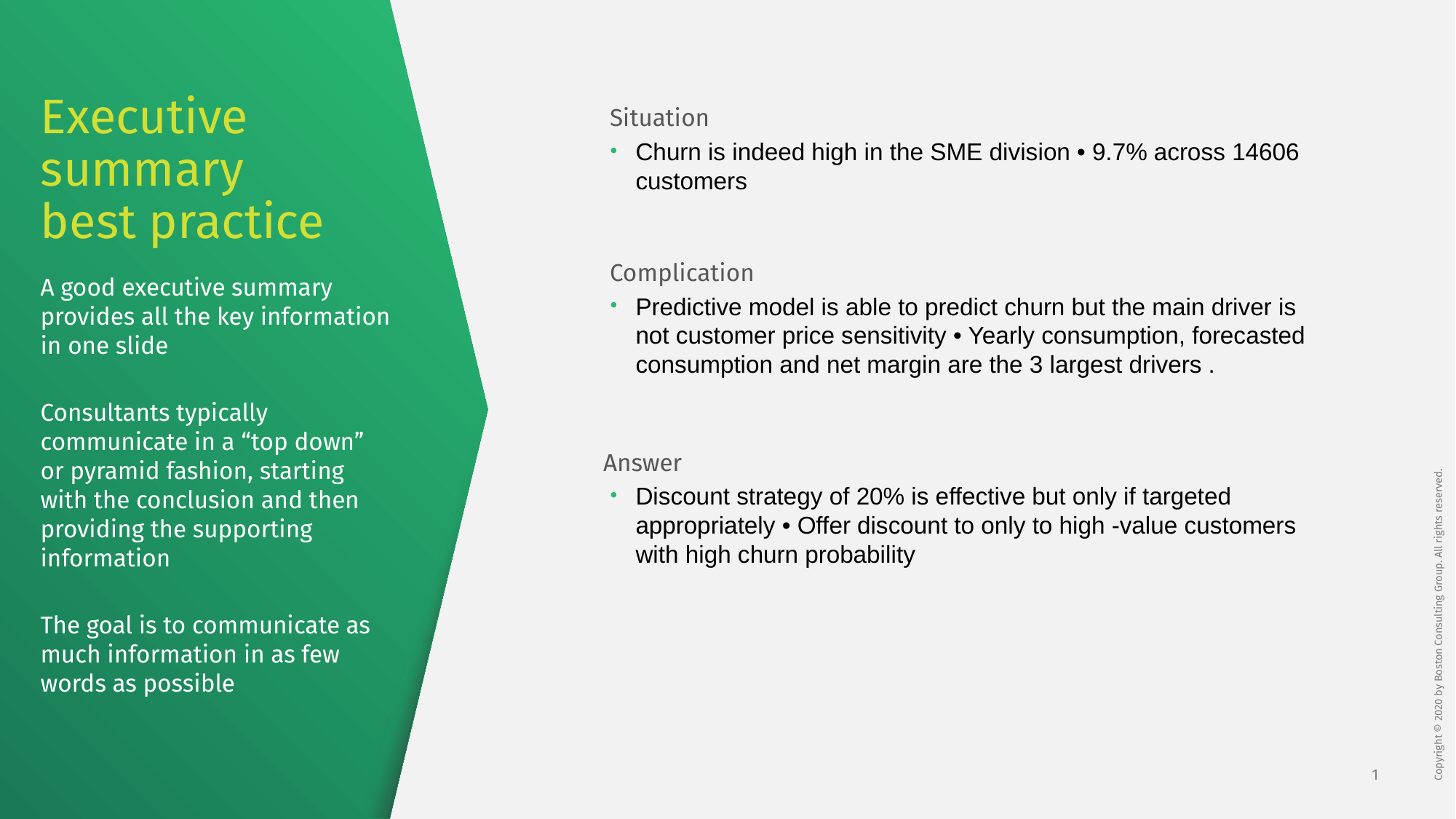

# Executive summary best practice
Situation
Churn is indeed high in the SME division • 9.7% across 14606 customers

Complication
Predictive model is able to predict churn but the main driver is not customer price sensitivity • Yearly consumption, forecasted consumption and net margin are the 3 largest drivers .

 Answer
Discount strategy of 20% is effective but only if targeted appropriately • Offer discount to only to high -value customers with high churn probability
A good executive summary provides all the key information in one slide

Consultants typically communicate in a “top down” or pyramid fashion, starting with the conclusion and then providing the supporting information

The goal is to communicate as much information in as few words as possible